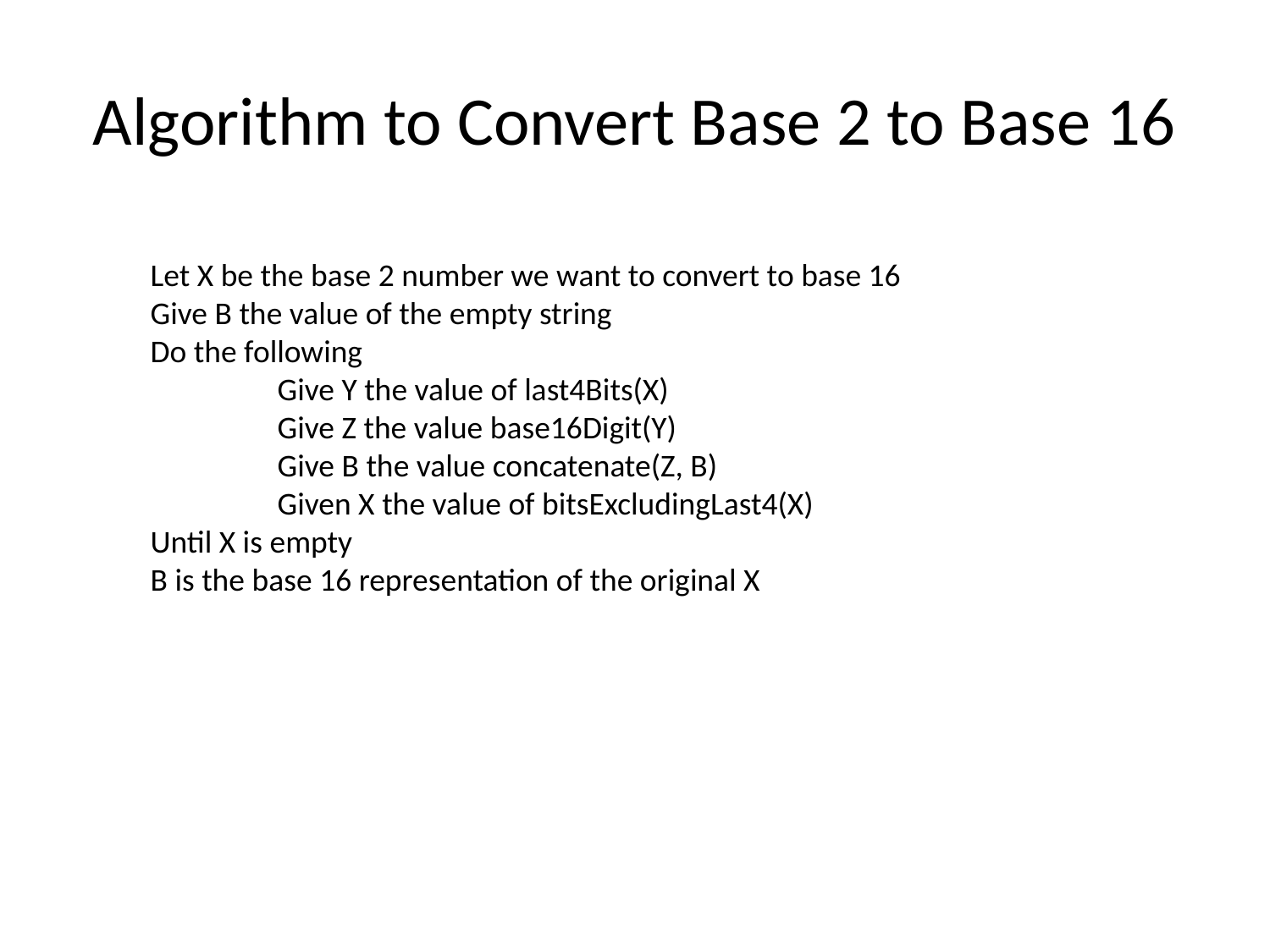

# Algorithm to Convert Base 2 to Base 16
Let X be the base 2 number we want to convert to base 16
Give B the value of the empty string
Do the following
	Give Y the value of last4Bits(X)
	Give Z the value base16Digit(Y)
	Give B the value concatenate(Z, B)
	Given X the value of bitsExcludingLast4(X)
Until X is empty
B is the base 16 representation of the original X